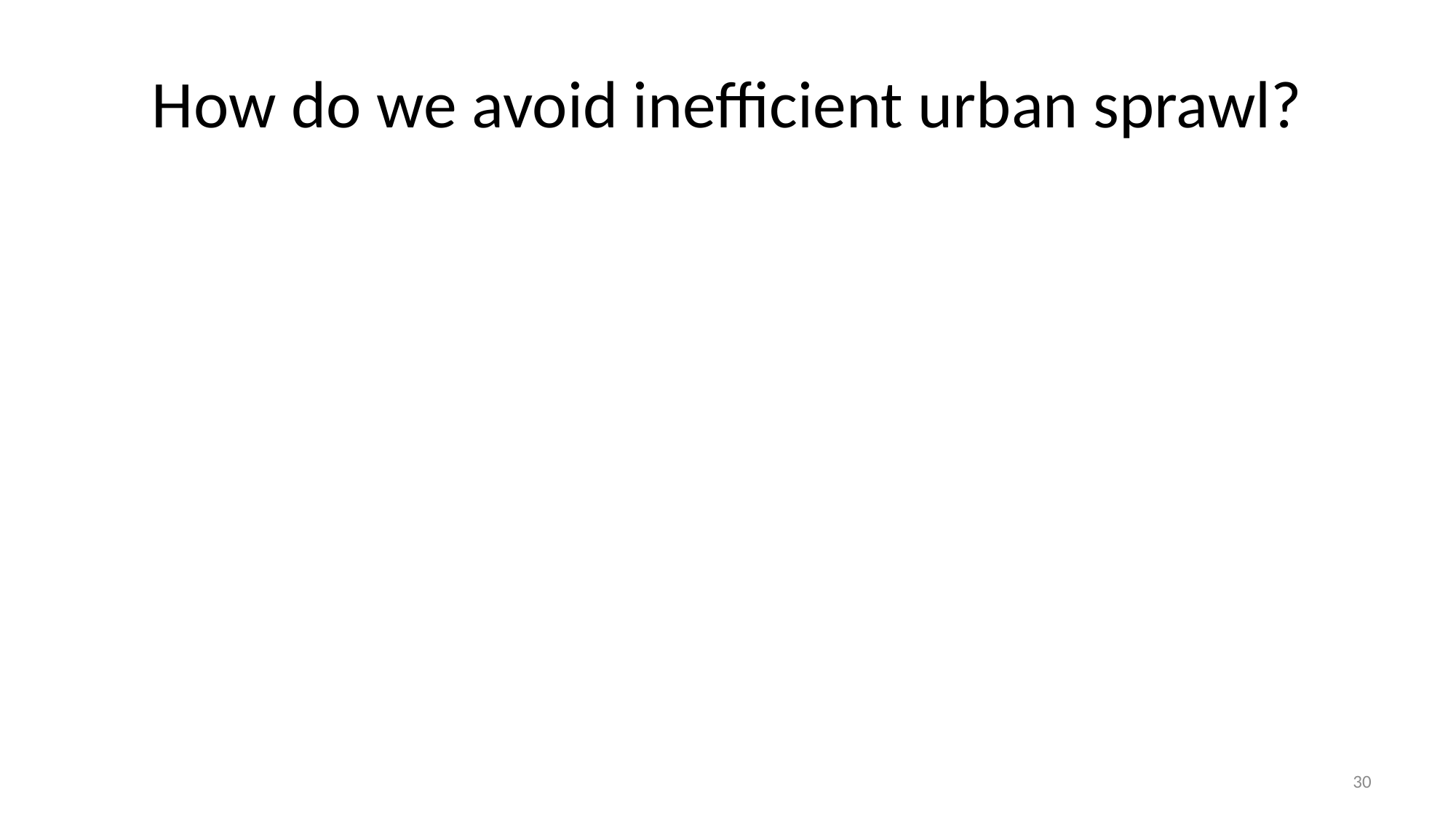

# How do we avoid inefficient urban sprawl?

30